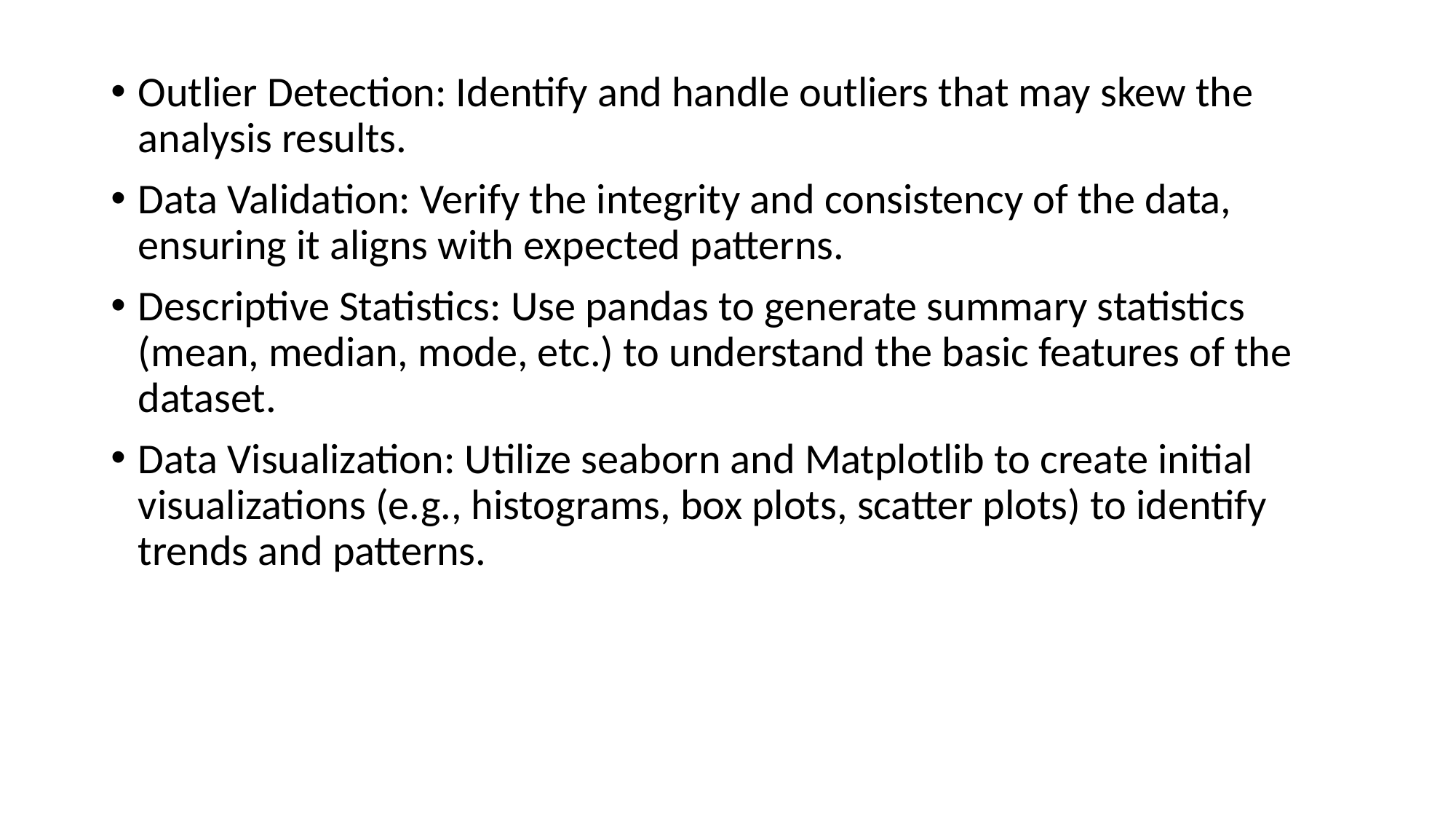

Outlier Detection: Identify and handle outliers that may skew the analysis results.
Data Validation: Verify the integrity and consistency of the data, ensuring it aligns with expected patterns.
Descriptive Statistics: Use pandas to generate summary statistics (mean, median, mode, etc.) to understand the basic features of the dataset.
Data Visualization: Utilize seaborn and Matplotlib to create initial visualizations (e.g., histograms, box plots, scatter plots) to identify trends and patterns.